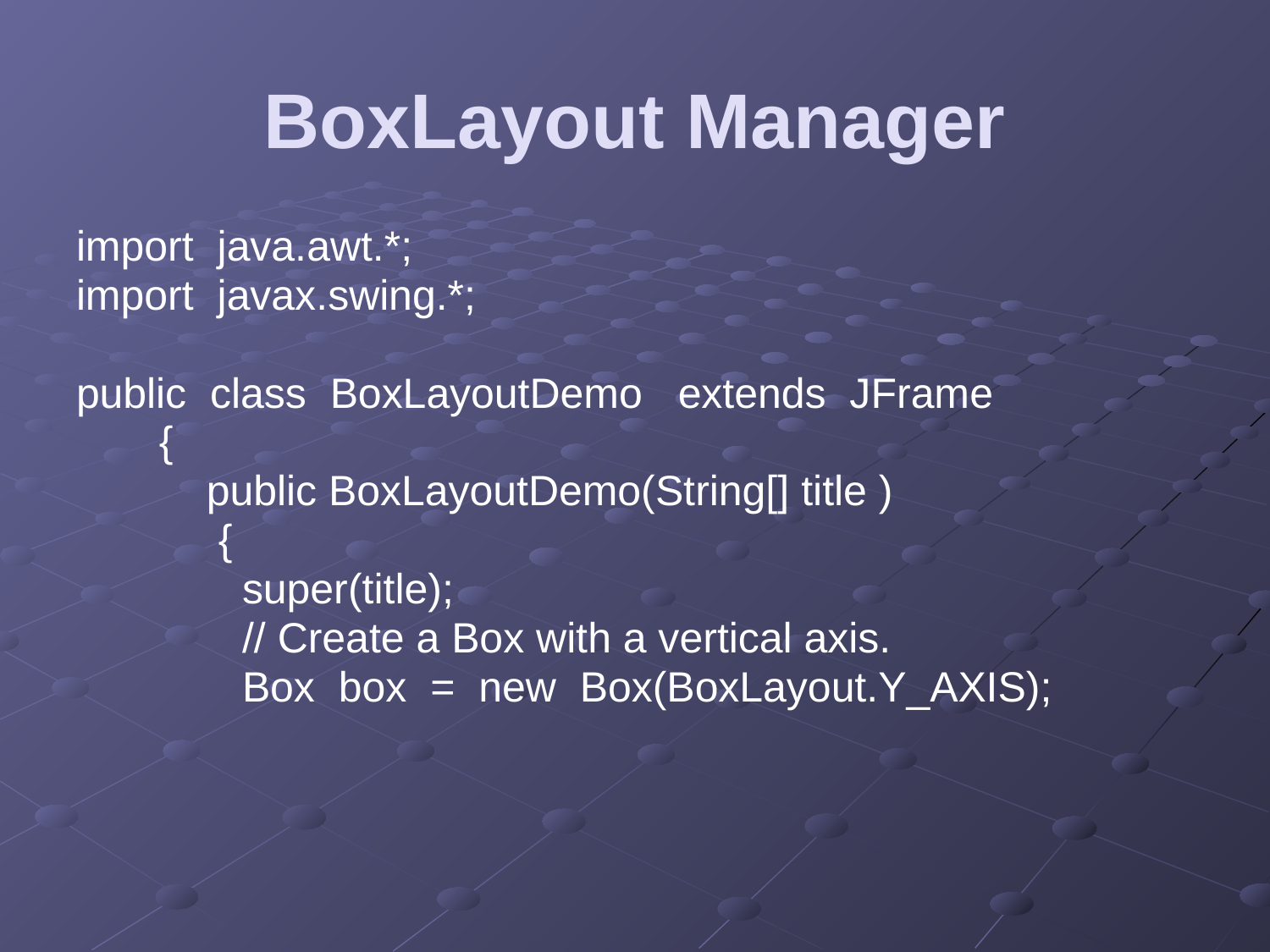

# BoxLayout Manager
import  java.awt.*;
import  javax.swing.*;

public  class  BoxLayoutDemo   extends  JFrame
       {
           public BoxLayoutDemo(String[] title )
            {
              super(title);
              // Create a Box with a vertical axis.
              Box  box  =  new  Box(BoxLayout.Y_AXIS);